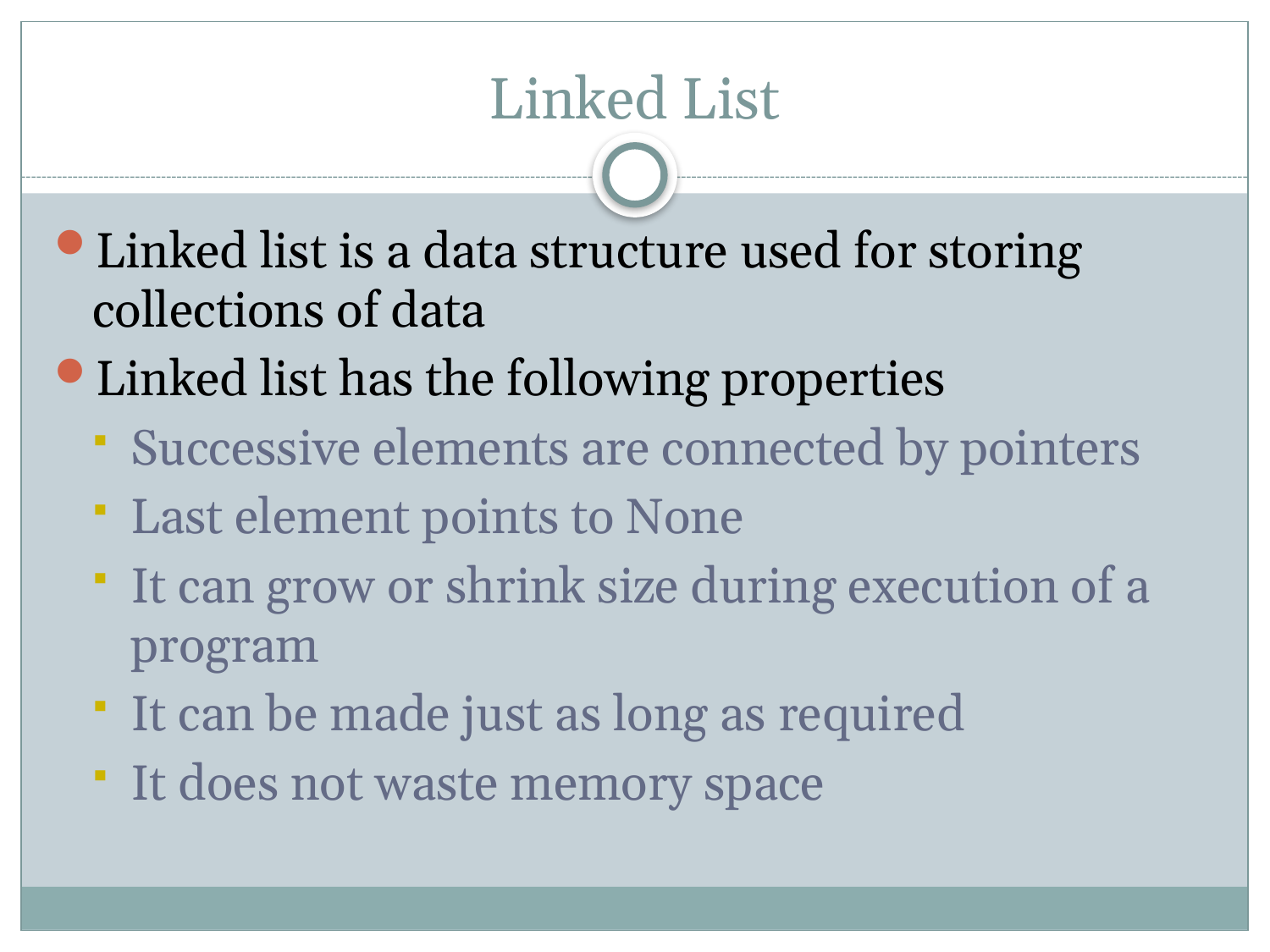

# Linked List
Linked list is a data structure used for storing collections of data
Linked list has the following properties
Successive elements are connected by pointers
Last element points to None
It can grow or shrink size during execution of a program
It can be made just as long as required
It does not waste memory space